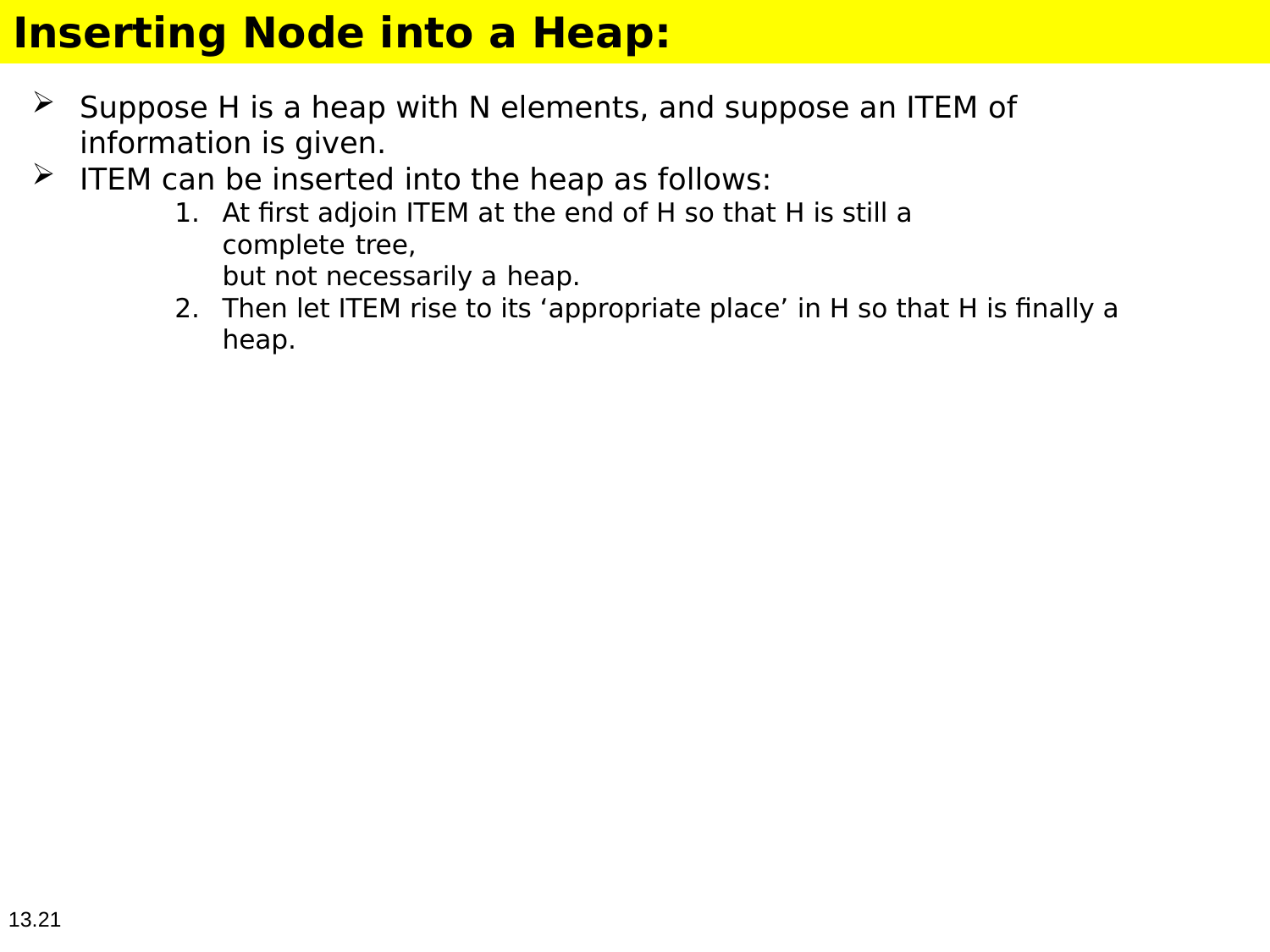

# Inserting Node into a Heap:
Suppose H is a heap with N elements, and suppose an ITEM of  information is given.
ITEM can be inserted into the heap as follows:
At first adjoin ITEM at the end of H so that H is still a complete tree,
but not necessarily a heap.
Then let ITEM rise to its ‘appropriate place’ in H so that H is finally a  heap.
13.21